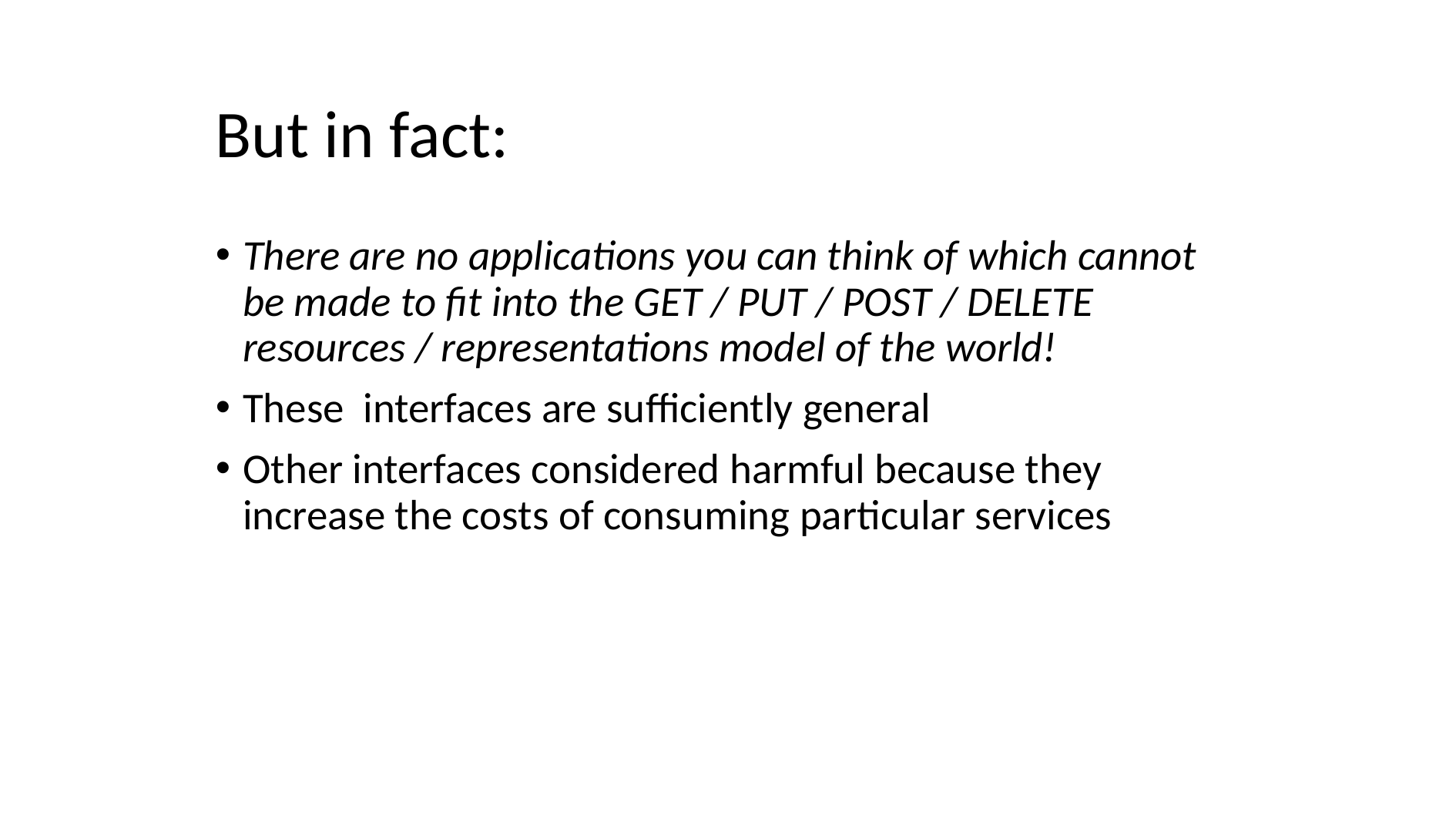

# But in fact:
There are no applications you can think of which cannot be made to fit into the GET / PUT / POST / DELETE resources / representations model of the world!
These  interfaces are sufficiently general
Other interfaces considered harmful because they increase the costs of consuming particular services